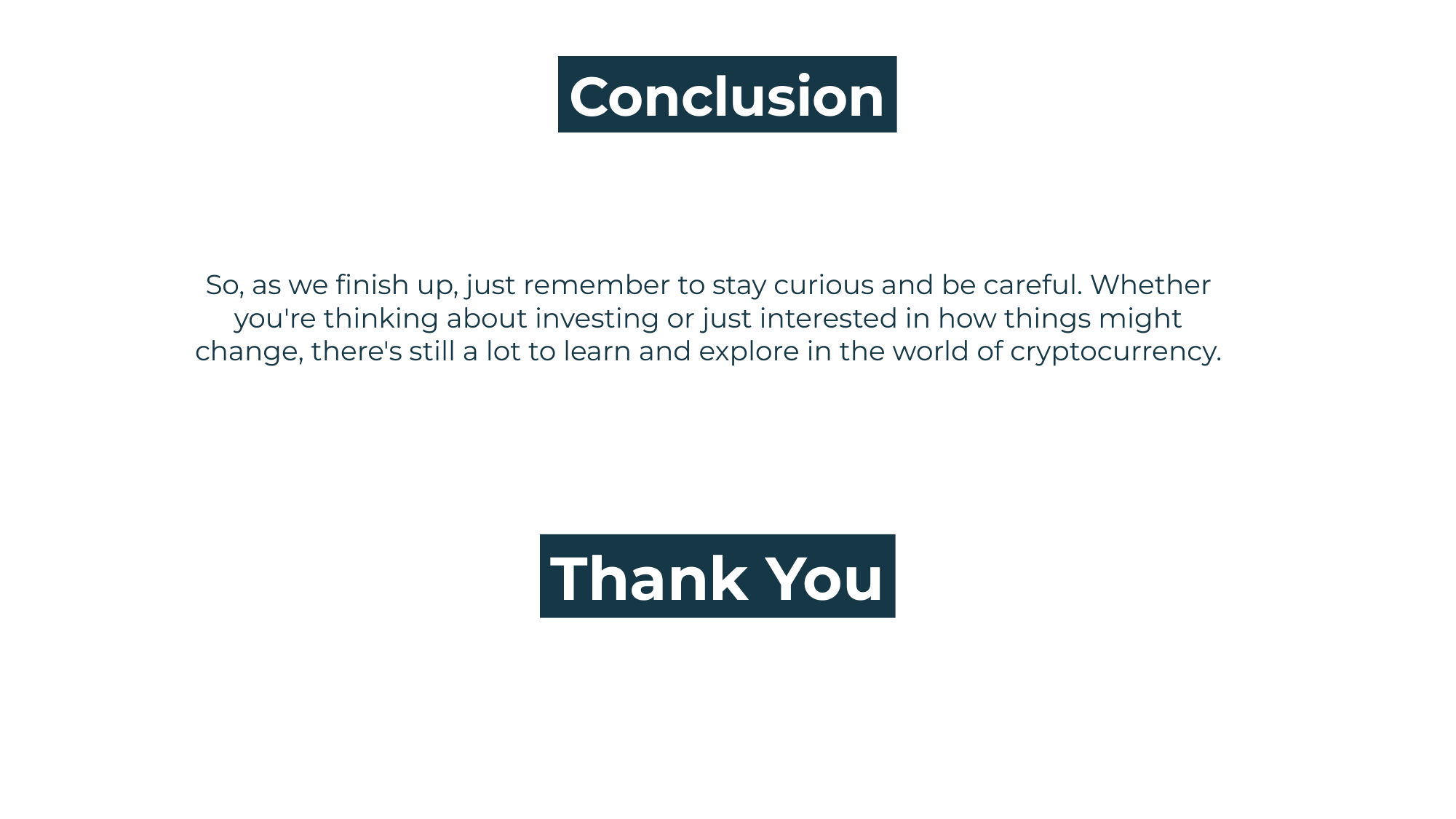

Conclusion
So, as we finish up, just remember to stay curious and be careful. Whether you're thinking about investing or just interested in how things might change, there's still a lot to learn and explore in the world of cryptocurrency.
Thank You